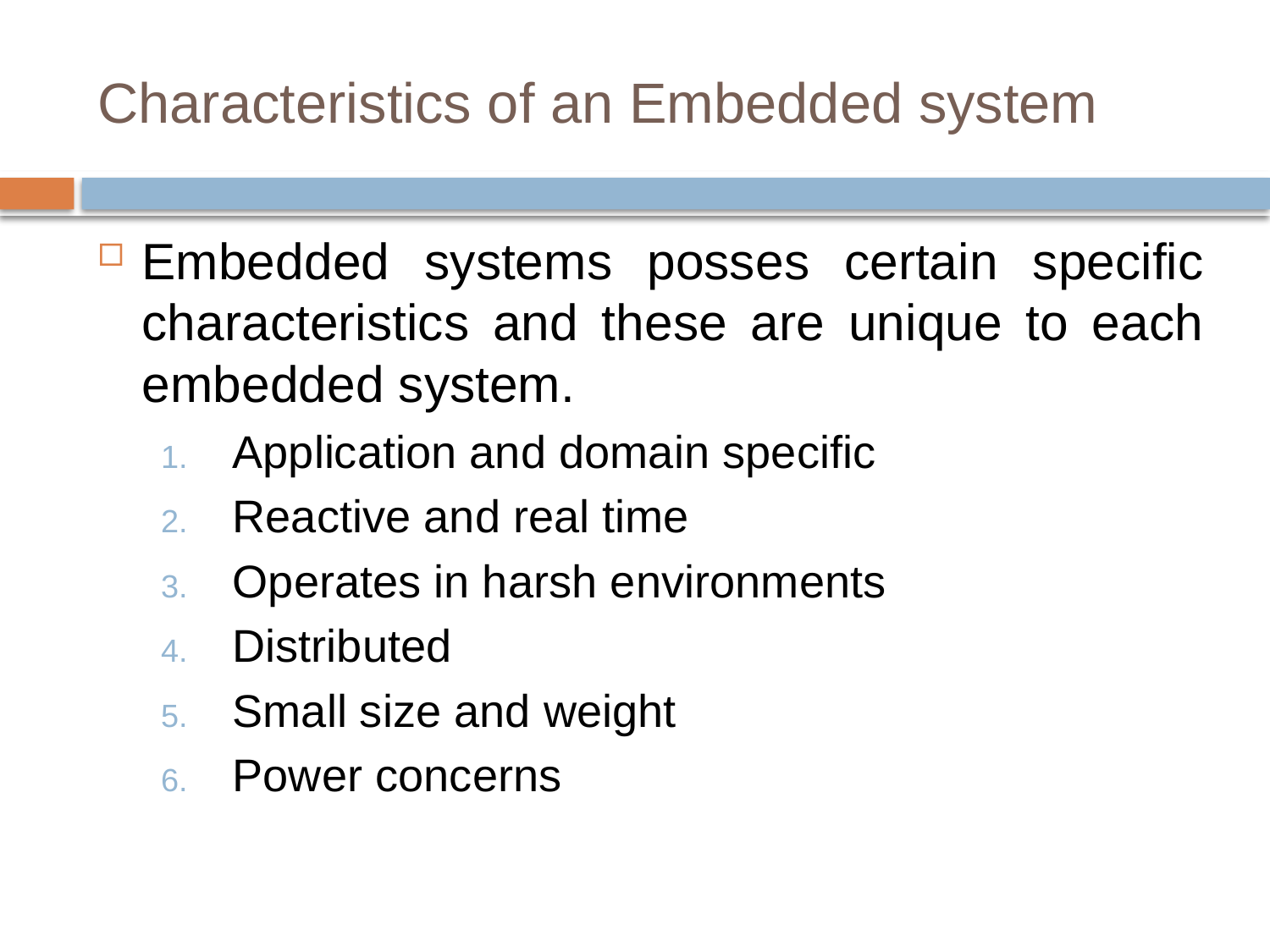

# Characteristics of an Embedded system
Embedded systems posses certain specific characteristics and these are unique to each embedded system.
Application and domain specific
Reactive and real time
Operates in harsh environments
Distributed
Small size and weight
Power concerns